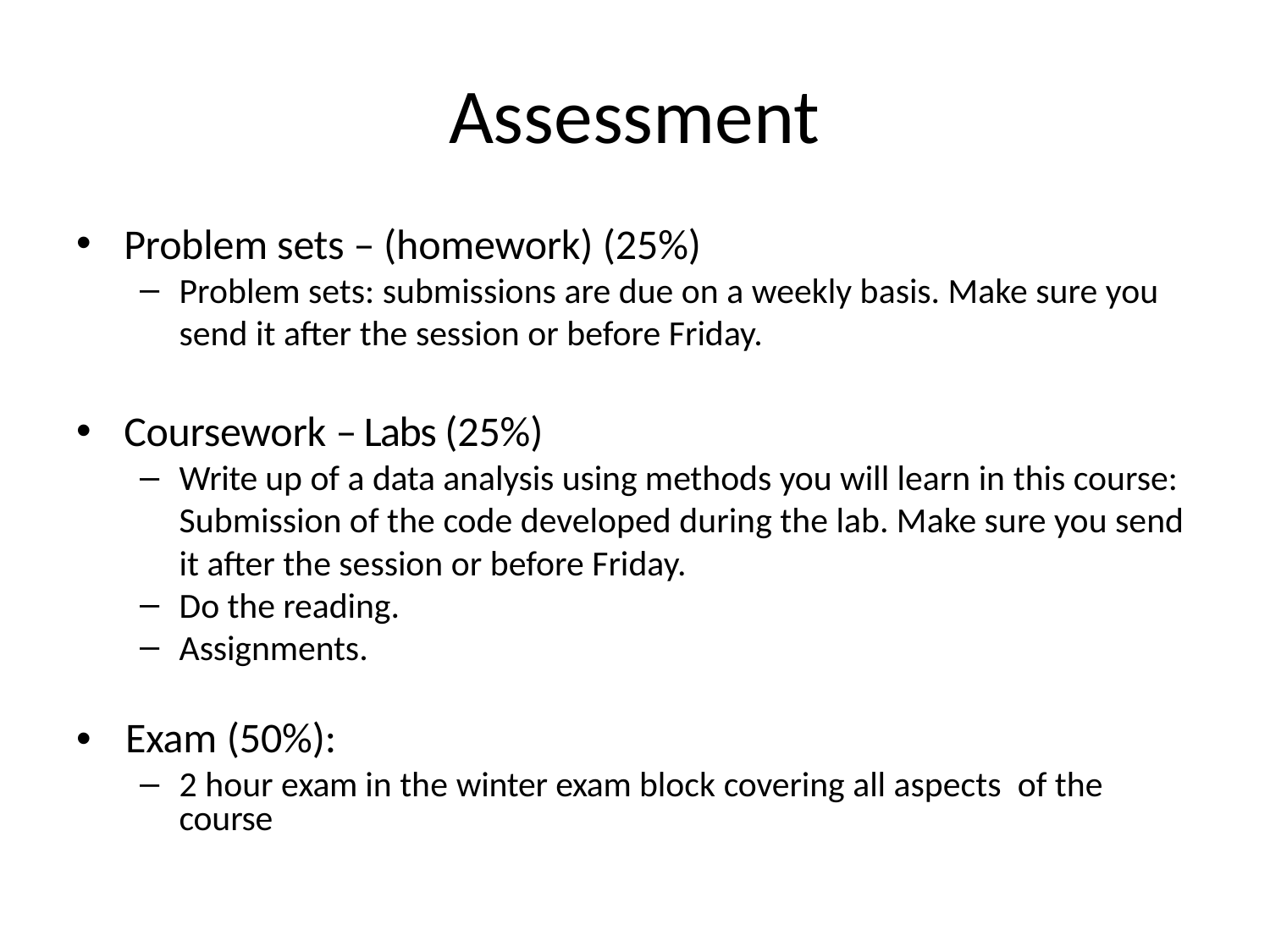

# Assessment
Problem sets – (homework) (25%)
Problem sets: submissions are due on a weekly basis. Make sure you send it after the session or before Friday.

Coursework – Labs (25%)
Write up of a data analysis using methods you will learn in this course: Submission of the code developed during the lab. Make sure you send it after the session or before Friday.
Do the reading.
Assignments.

•	Exam (50%):
2 hour exam in the winter exam block covering all aspects  of the course